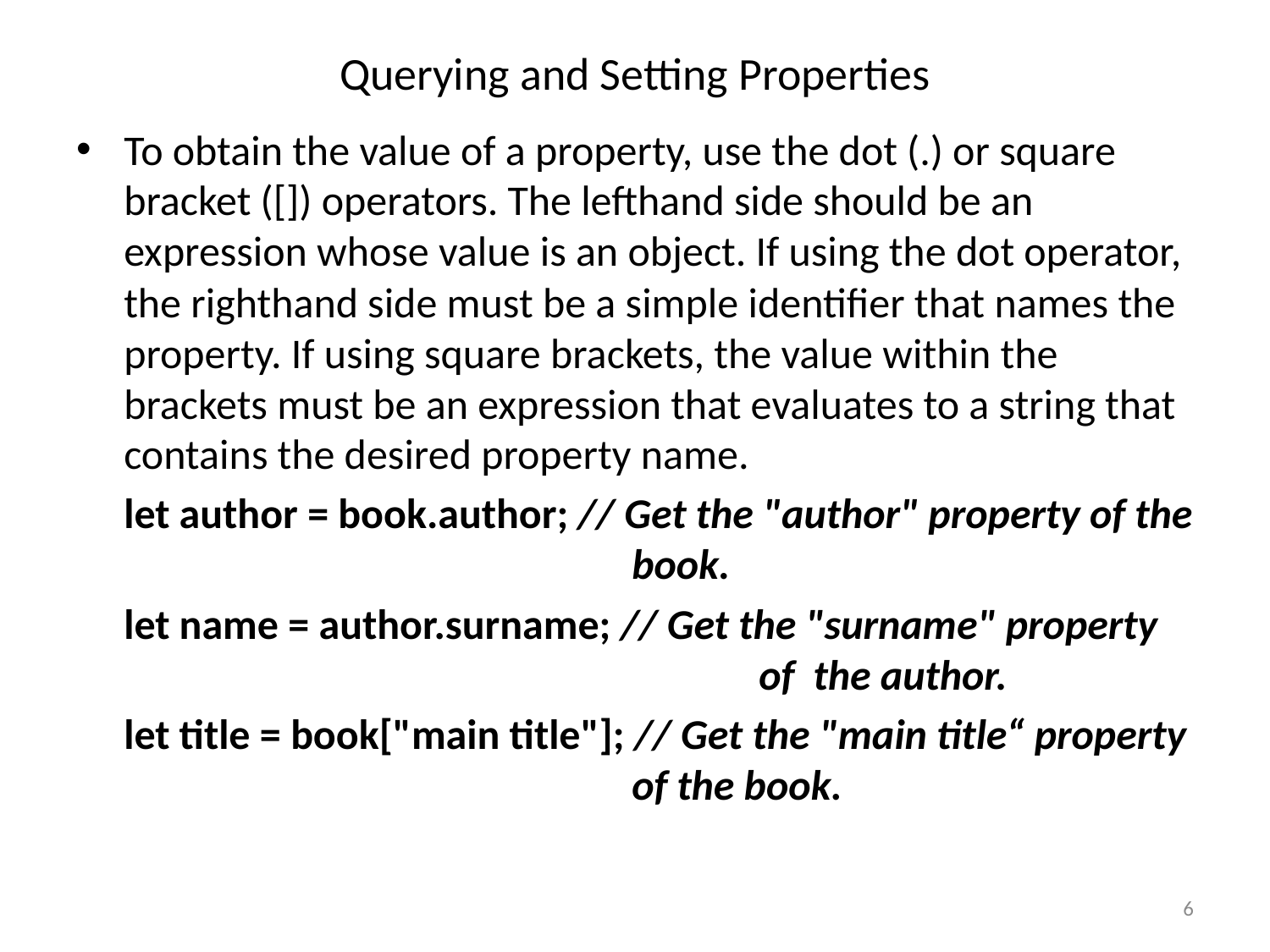

# Querying and Setting Properties
To obtain the value of a property, use the dot (.) or square bracket ([]) operators. The lefthand side should be an expression whose value is an object. If using the dot operator, the righthand side must be a simple identifier that names the property. If using square brackets, the value within the brackets must be an expression that evaluates to a string that contains the desired property name.
	let author = book.author; // Get the "author" property of the 				book.
	let name = author.surname; // Get the "surname" property 					of  the author.
	let title = book["main title"]; // Get the "main title“ property 				of the book.
6